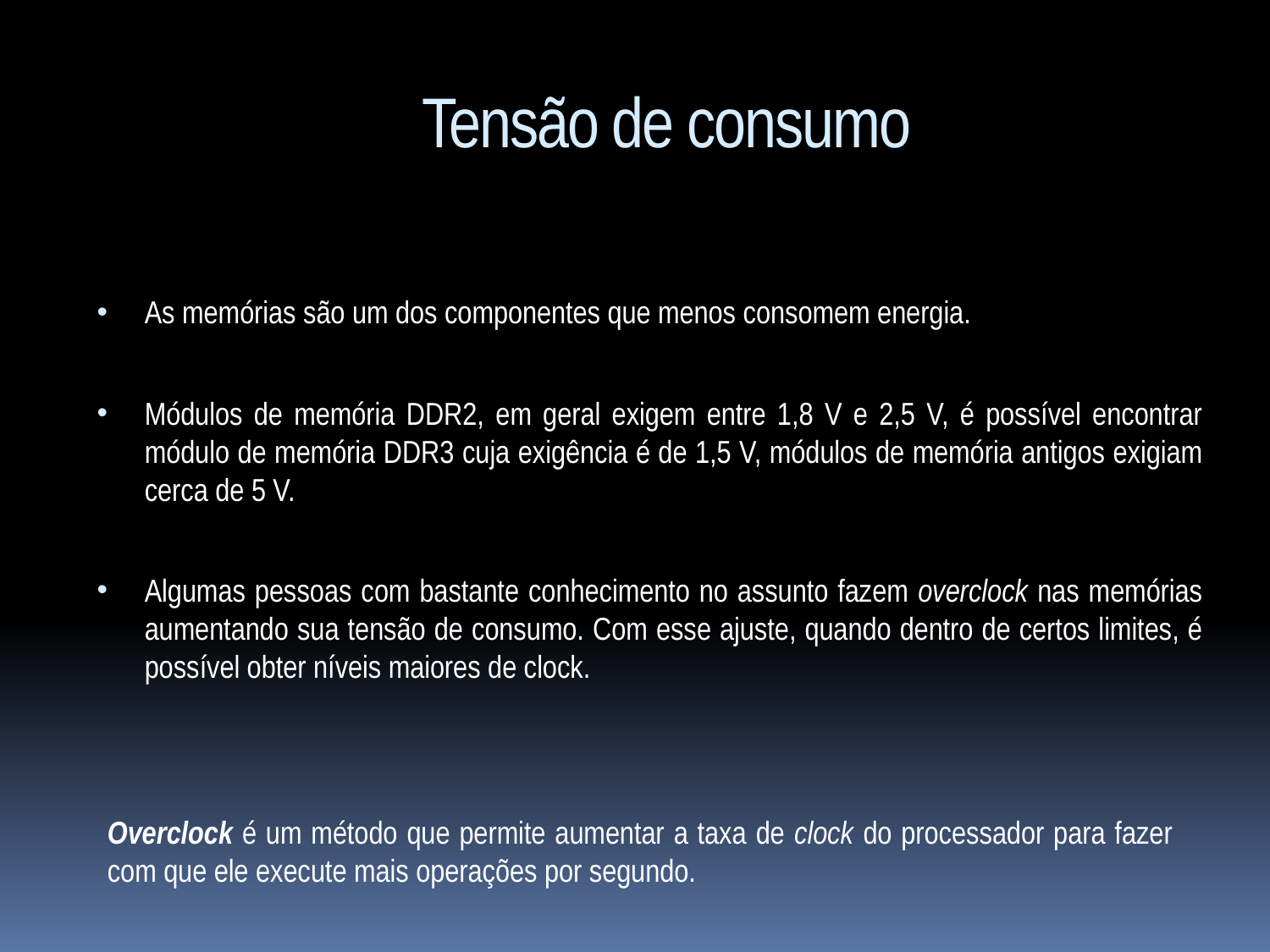

Tensão de consumo
As memórias são um dos componentes que menos consomem energia.

Módulos de memória DDR2, em geral exigem entre 1,8 V e 2,5 V, é possível encontrar módulo de memória DDR3 cuja exigência é de 1,5 V, módulos de memória antigos exigiam cerca de 5 V.

Algumas pessoas com bastante conhecimento no assunto fazem overclock nas memórias aumentando sua tensão de consumo. Com esse ajuste, quando dentro de certos limites, é possível obter níveis maiores de clock.

Overclock é um método que permite aumentar a taxa de clock do processador para fazer com que ele execute mais operações por segundo.